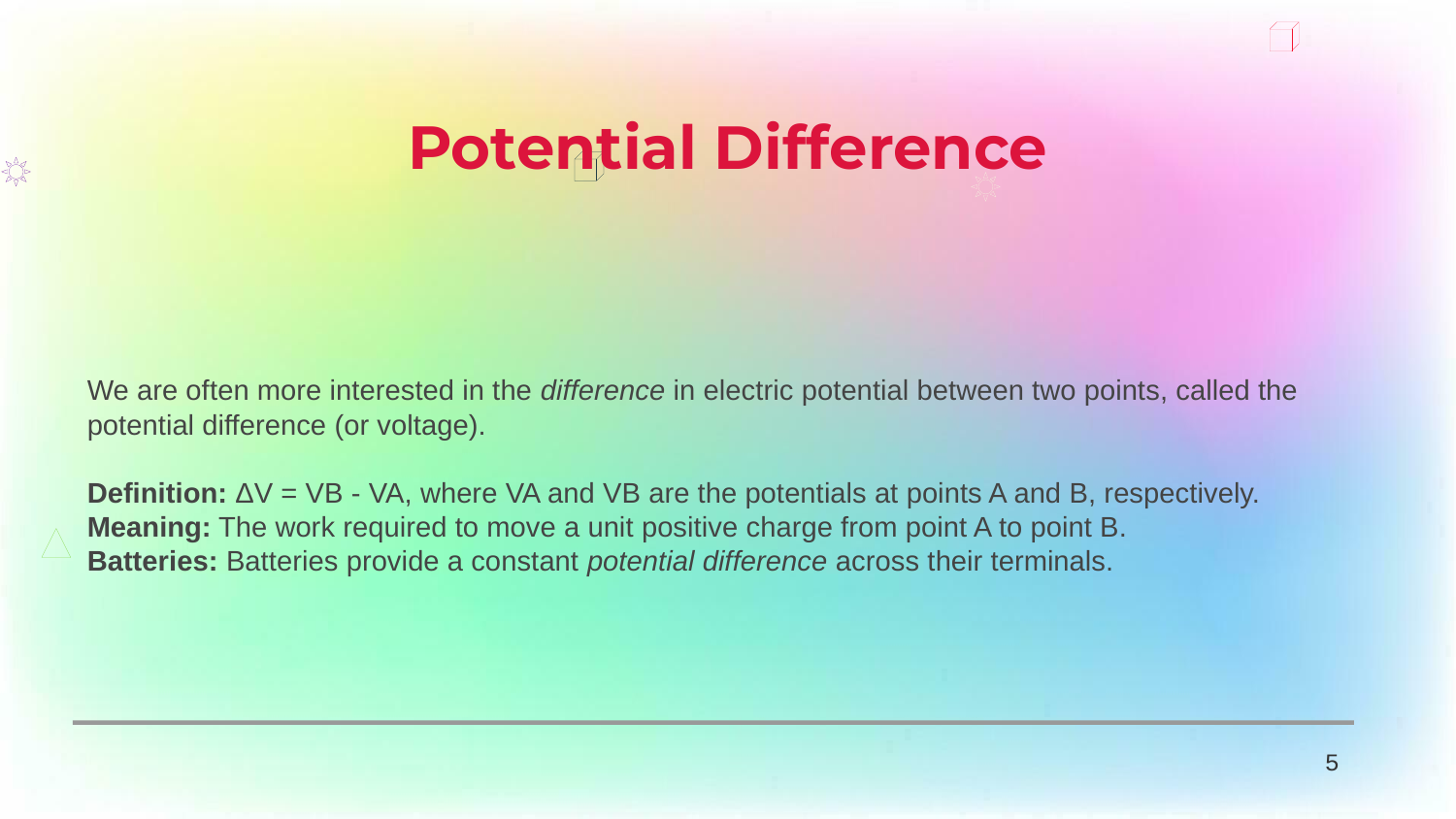

Potential Difference

We are often more interested in the difference in electric potential between two points, called the potential difference (or voltage).

Definition: ΔV = VB - VA, where VA and VB are the potentials at points A and B, respectively.
Meaning: The work required to move a unit positive charge from point A to point B.
Batteries: Batteries provide a constant potential difference across their terminals.

5